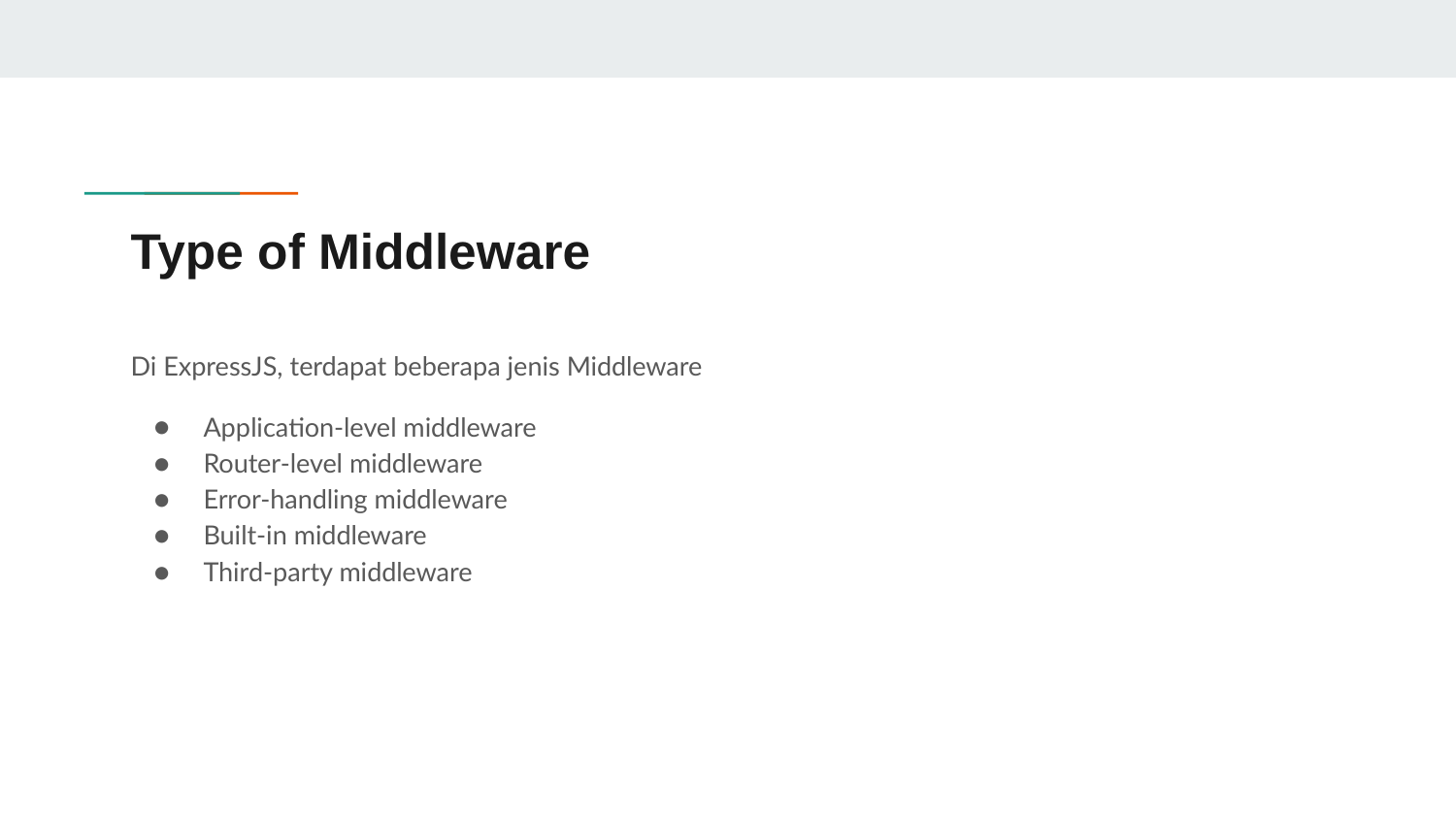

# Type of Middleware
Di ExpressJS, terdapat beberapa jenis Middleware
Application-level middleware
Router-level middleware
Error-handling middleware
Built-in middleware
Third-party middleware